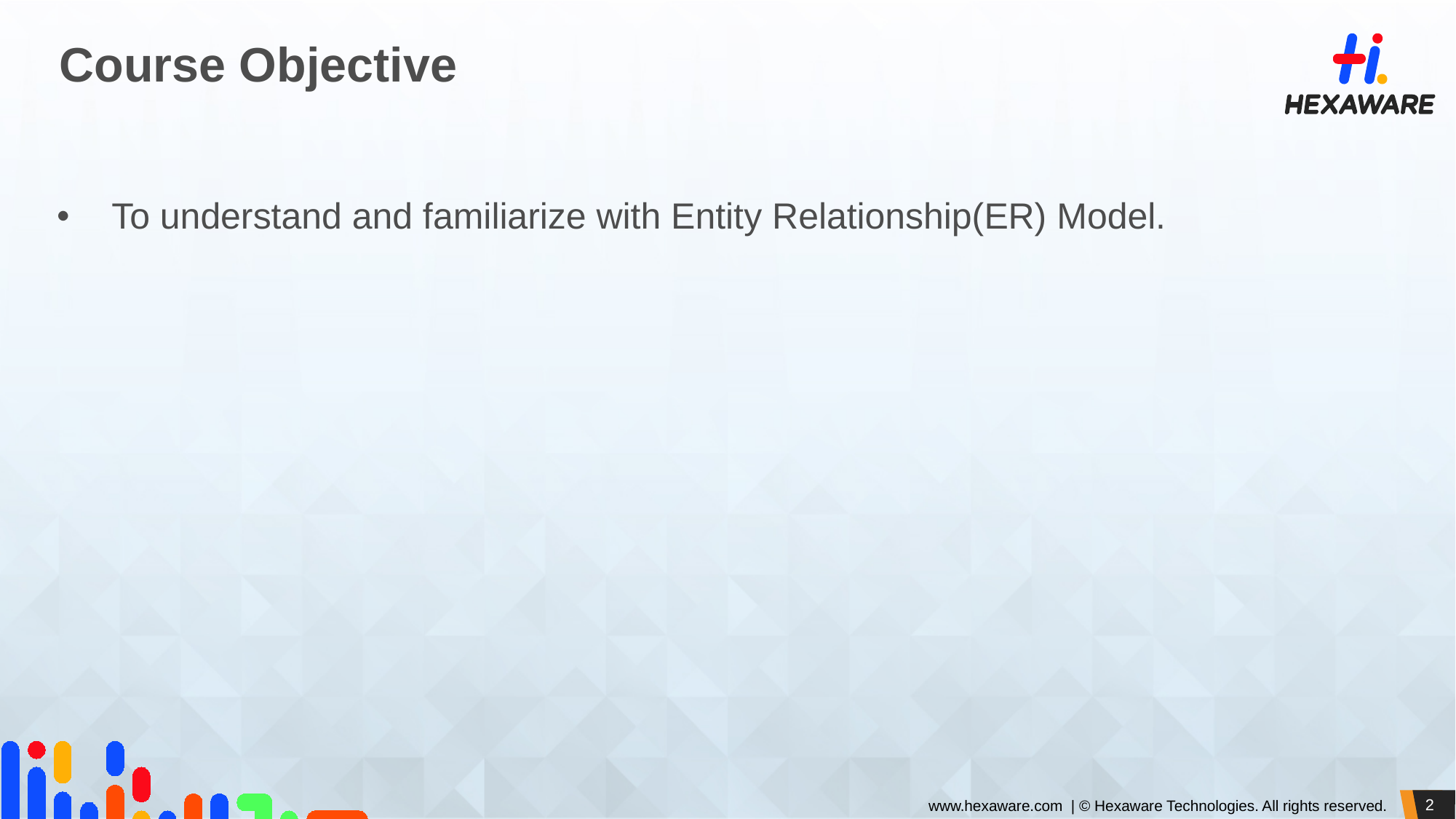

# Course Objective
To understand and familiarize with Entity Relationship(ER) Model.